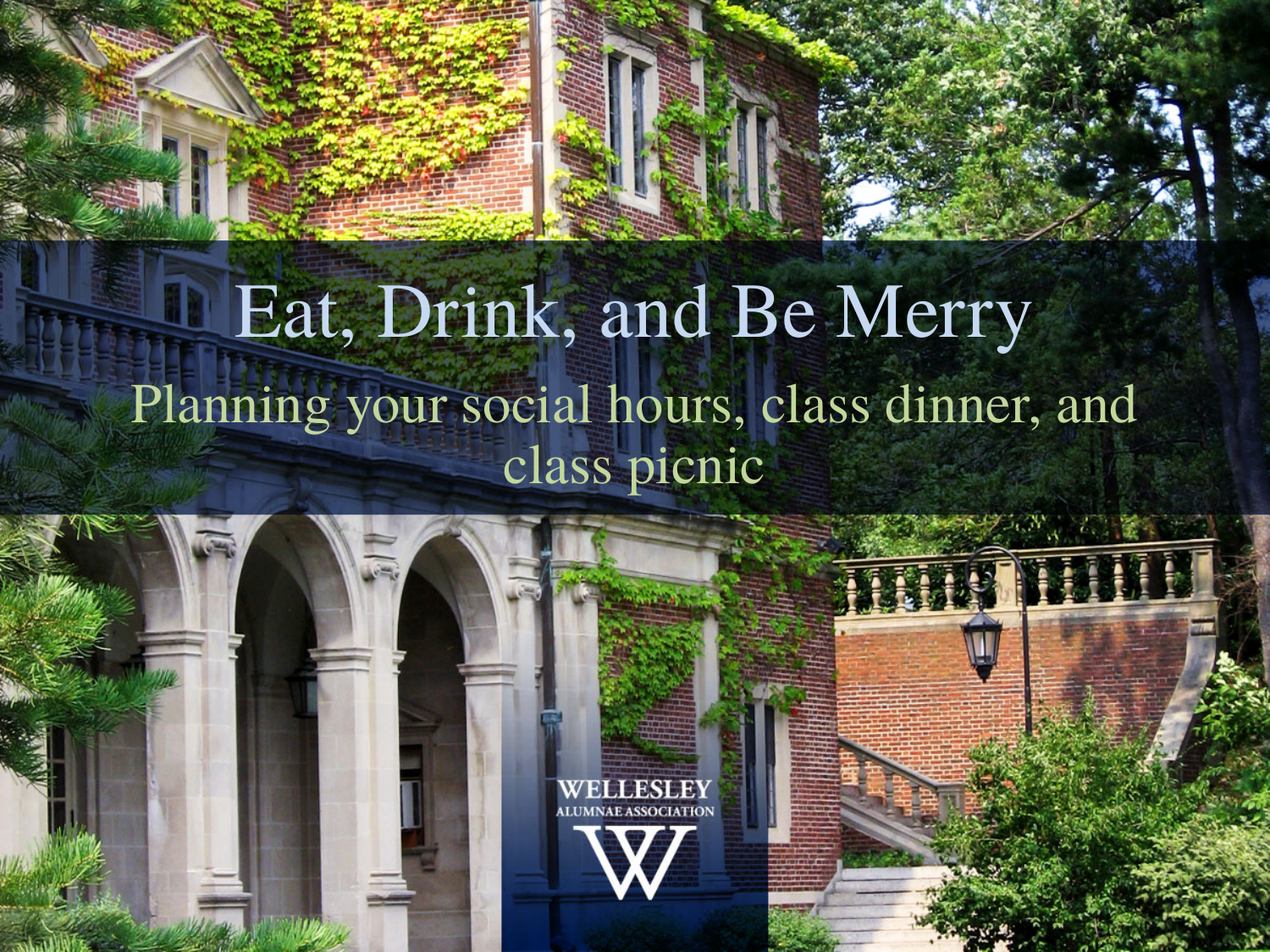

# Eat, Drink, and Be Merry
Planning your social hours, class dinner, and class picnic